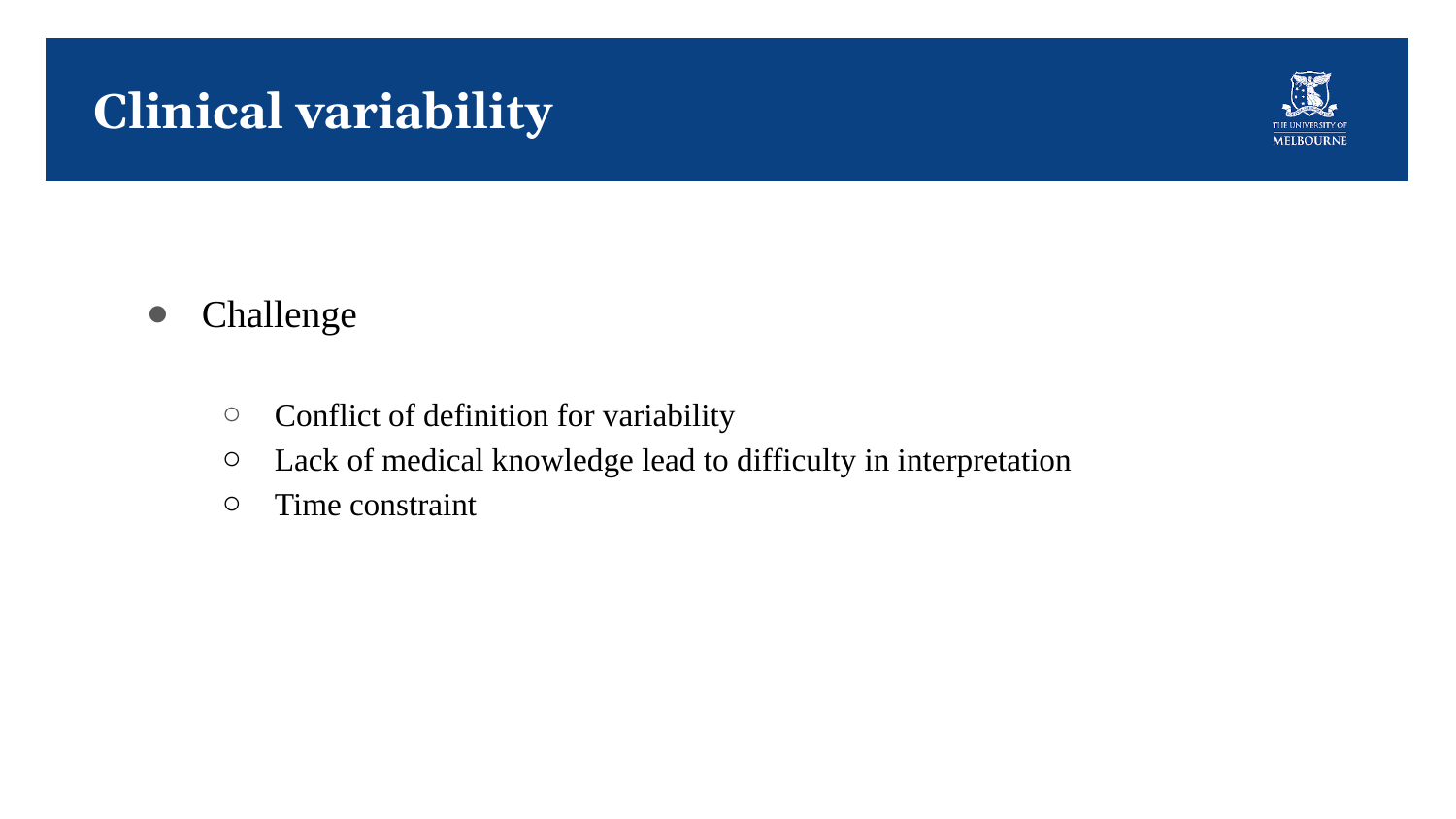

# Clinical variability
Challenge

Conflict of definition for variability
Lack of medical knowledge lead to difficulty in interpretation
Time constraint